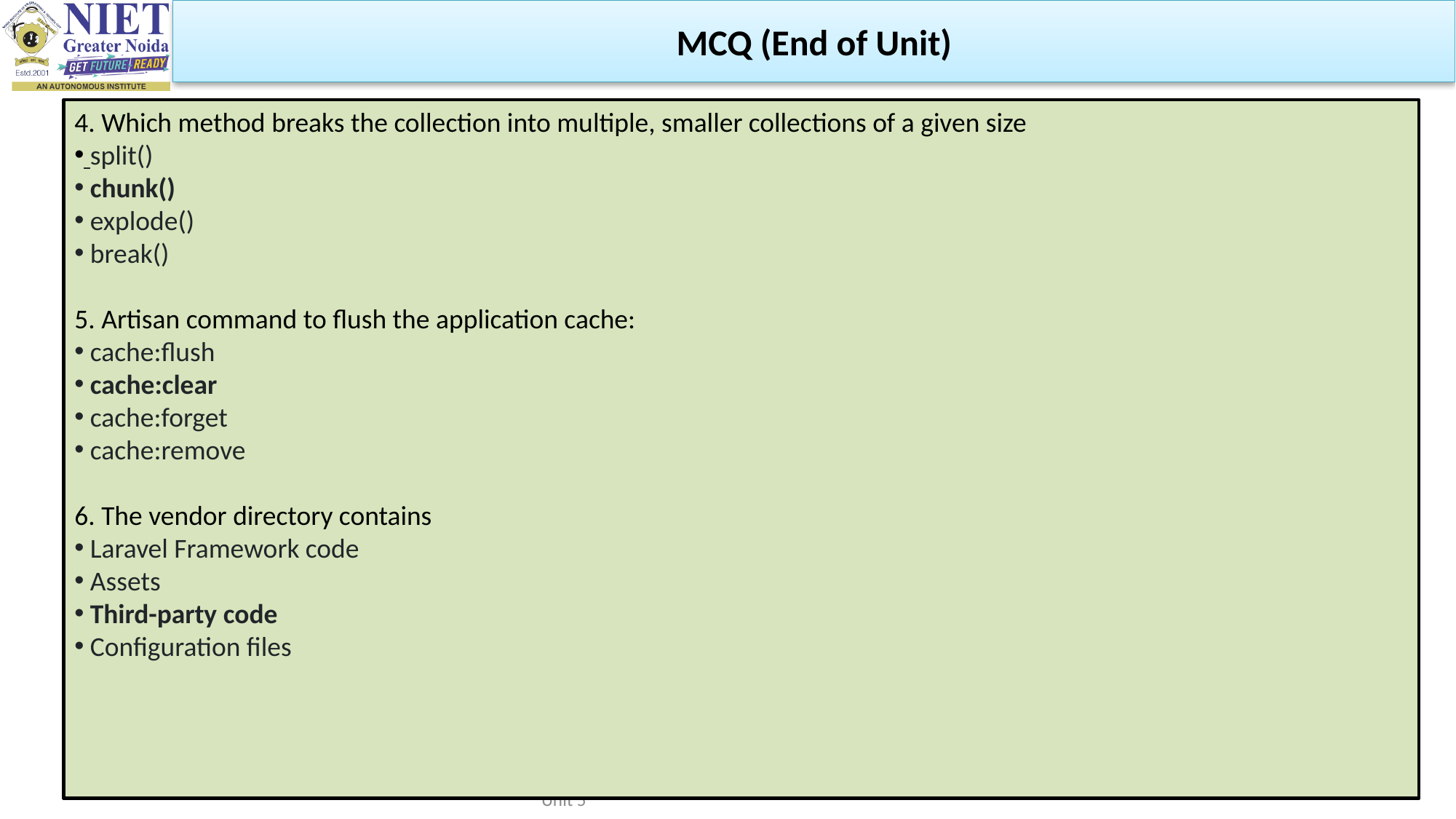

MCQ (End of Unit)
4. Which method breaks the collection into multiple, smaller collections of a given size
 split()
 chunk()
 explode()
 break()

5. Artisan command to flush the application cache:
 cache:flush
 cache:clear
 cache:forget
 cache:remove

6. The vendor directory contains
 Laravel Framework code
 Assets
 Third-party code
 Configuration files

4/29/2024
Rajat Kumar                              Laravel with Vue.js                            Unit 5
74